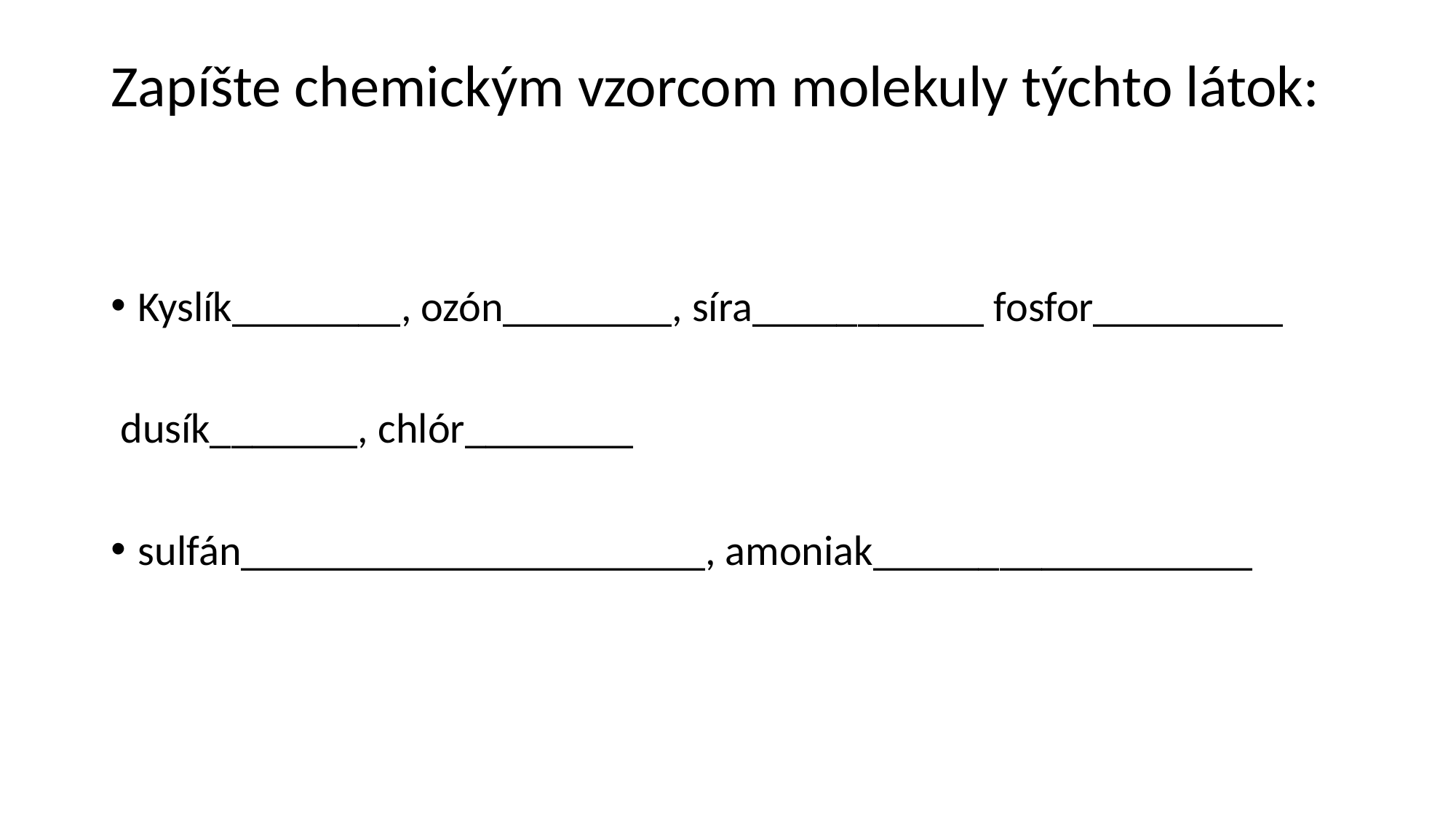

# Zapíšte chemickým vzorcom molekuly týchto látok:

Kyslík________, ozón________, síra___________ fosfor_________

 dusík_______, chlór________

sulfán______________________, amoniak__________________